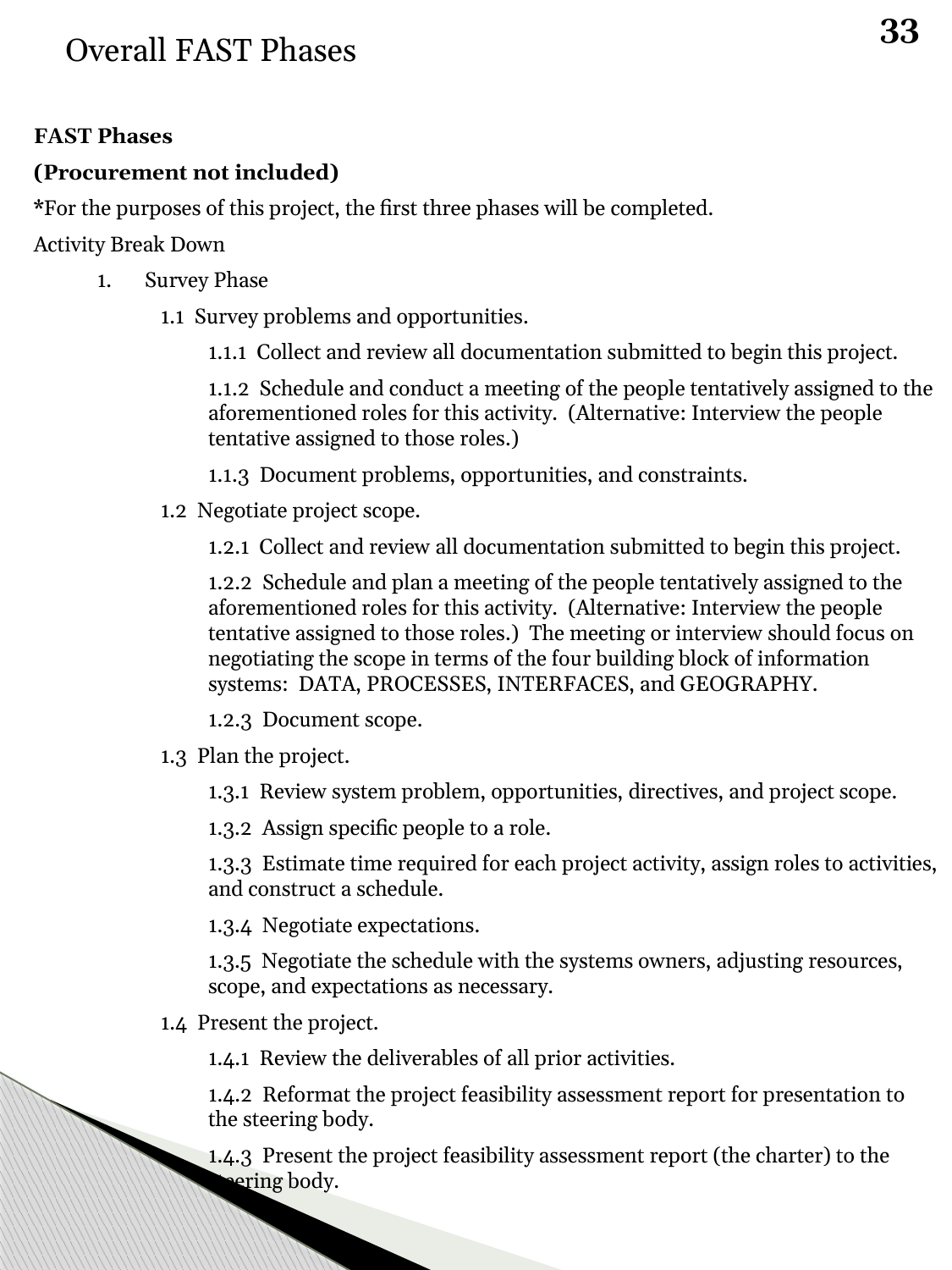

33
Overall FAST Phases
FAST Phases
(Procurement not included)
*For the purposes of this project, the first three phases will be completed.
Activity Break Down
Survey Phase
1.1  Survey problems and opportunities.
	1.1.1  Collect and review all documentation submitted to begin this project.
	1.1.2  Schedule and conduct a meeting of the people tentatively assigned to the aforementioned roles for this activity.  (Alternative: Interview the people tentative assigned to those roles.)
	1.1.3  Document problems, opportunities, and constraints.
1.2  Negotiate project scope.
	1.2.1  Collect and review all documentation submitted to begin this project.
	1.2.2  Schedule and plan a meeting of the people tentatively assigned to the aforementioned roles for this activity.  (Alternative: Interview the people tentative assigned to those roles.)  The meeting or interview should focus on negotiating the scope in terms of the four building block of information systems:  DATA, PROCESSES, INTERFACES, and GEOGRAPHY.
	1.2.3  Document scope.
1.3  Plan the project.
	1.3.1  Review system problem, opportunities, directives, and project scope.
	1.3.2  Assign specific people to a role.
	1.3.3  Estimate time required for each project activity, assign roles to activities, and construct a schedule.
	1.3.4  Negotiate expectations.
	1.3.5  Negotiate the schedule with the systems owners, adjusting resources, scope, and expectations as necessary.
1.4  Present the project.
	1.4.1  Review the deliverables of all prior activities.
	1.4.2  Reformat the project feasibility assessment report for presentation to the steering body.
	1.4.3  Present the project feasibility assessment report (the charter) to the steering body.